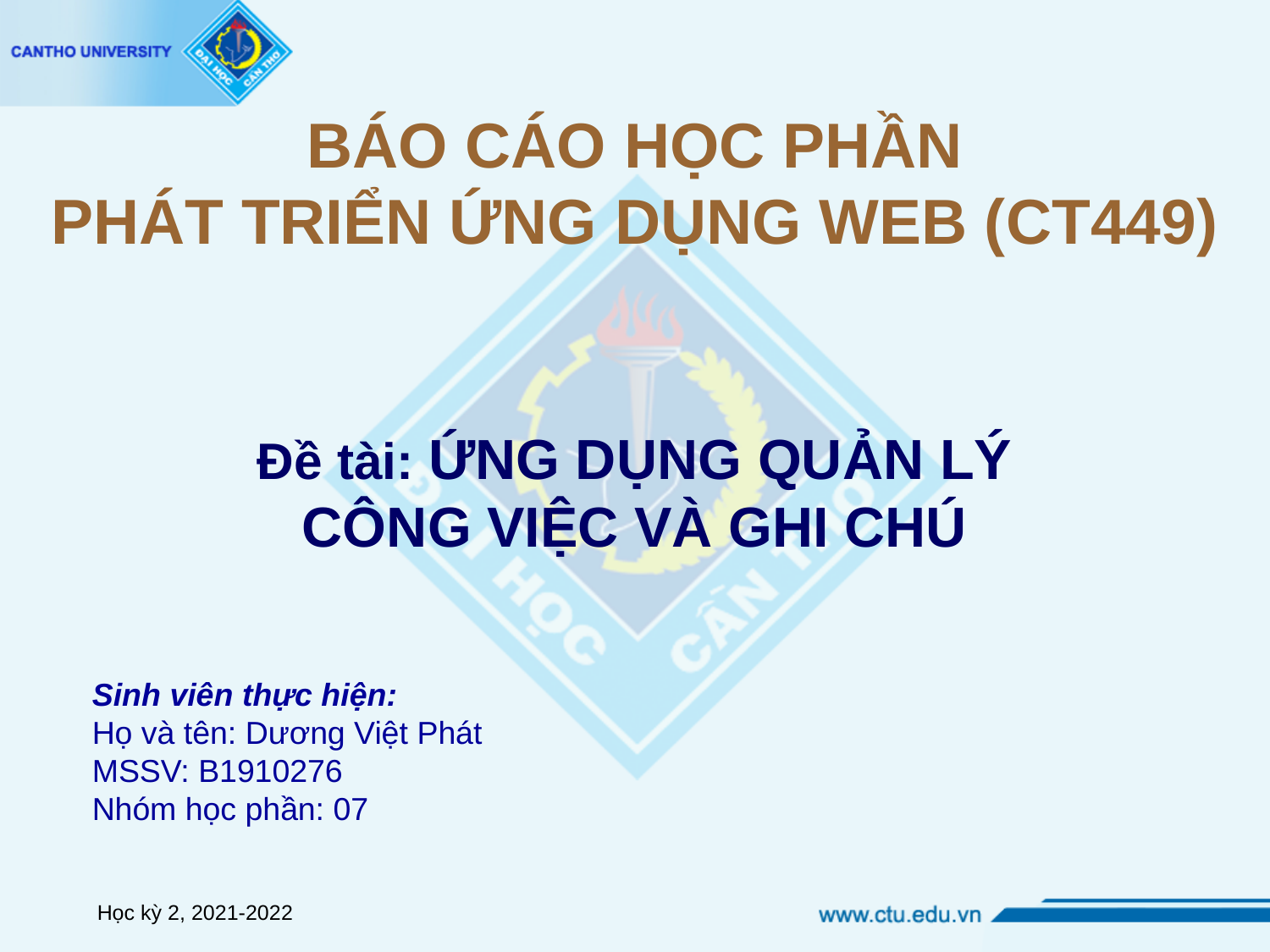

# BÁO CÁO HỌC PHẦN PHÁT TRIỂN ỨNG DỤNG WEB (CT449)
Đề tài: ỨNG DỤNG QUẢN LÝ CÔNG VIỆC VÀ GHI CHÚ

Sinh viên thực hiện:
Họ và tên: Dương Việt Phát
MSSV: B1910276
Nhóm học phần: 07
Học kỳ 2, 2021-2022